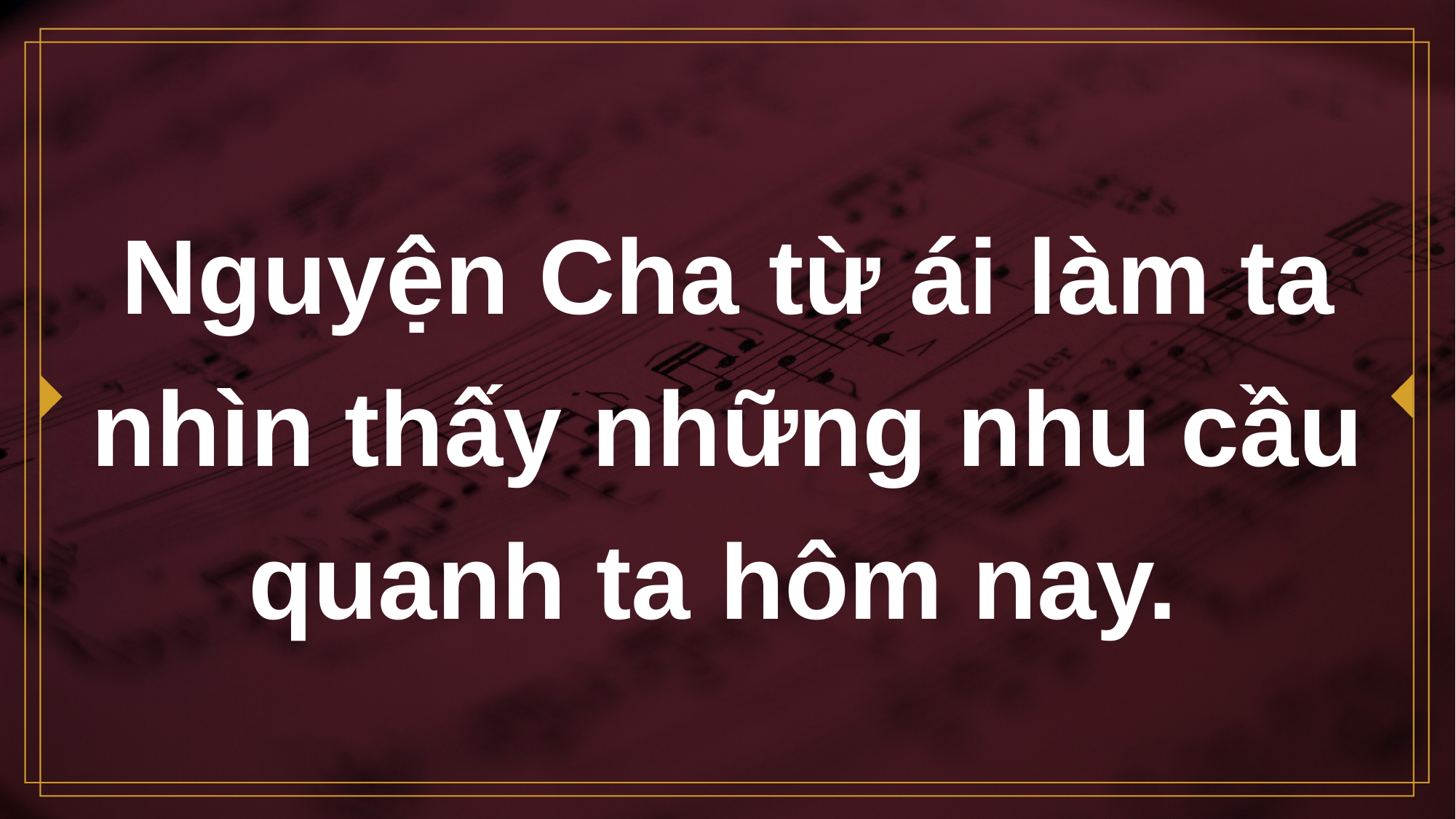

# Nguyện Cha từ ái làm ta nhìn thấy những nhu cầu quanh ta hôm nay.